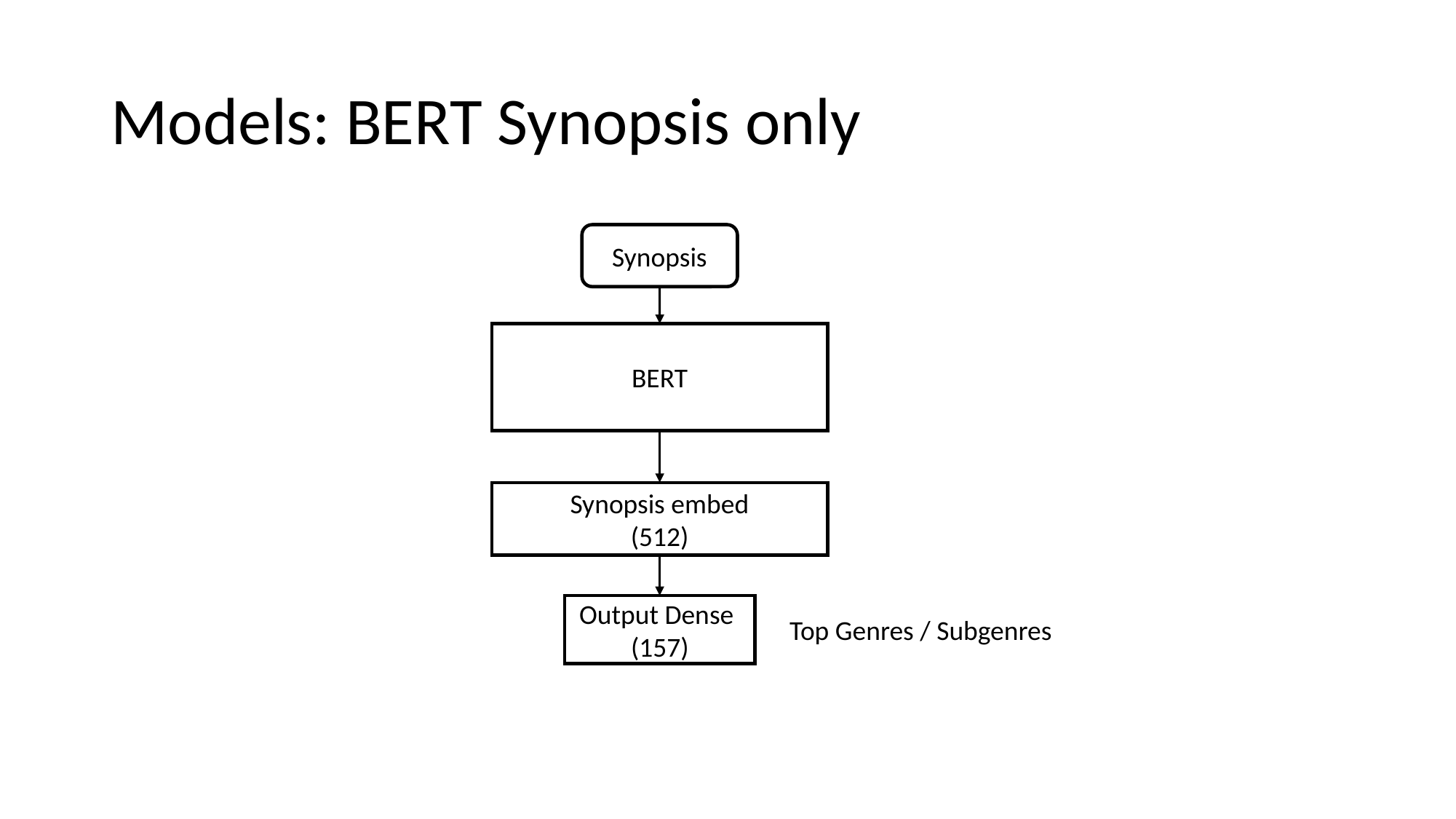

# Models: BERT Synopsis only
Synopsis
BERT
Synopsis embed
(512)
Output Dense
(157)
Top Genres / Subgenres